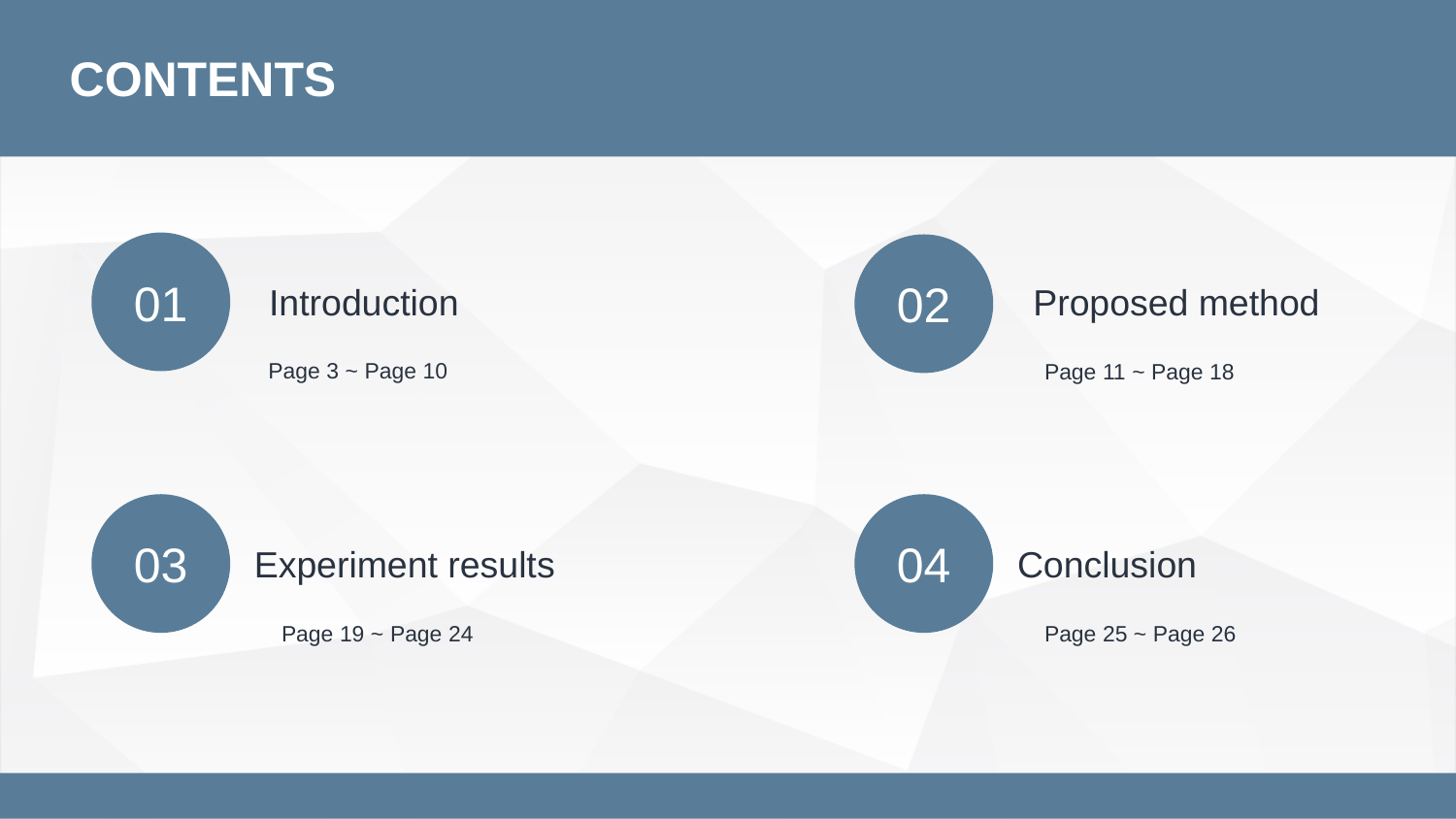

CONTENTS
01
02
Introduction
Proposed method
Page 3 ~ Page 10
Page 11 ~ Page 18
03
04
Experiment results
Conclusion
Page 19 ~ Page 24
Page 25 ~ Page 26